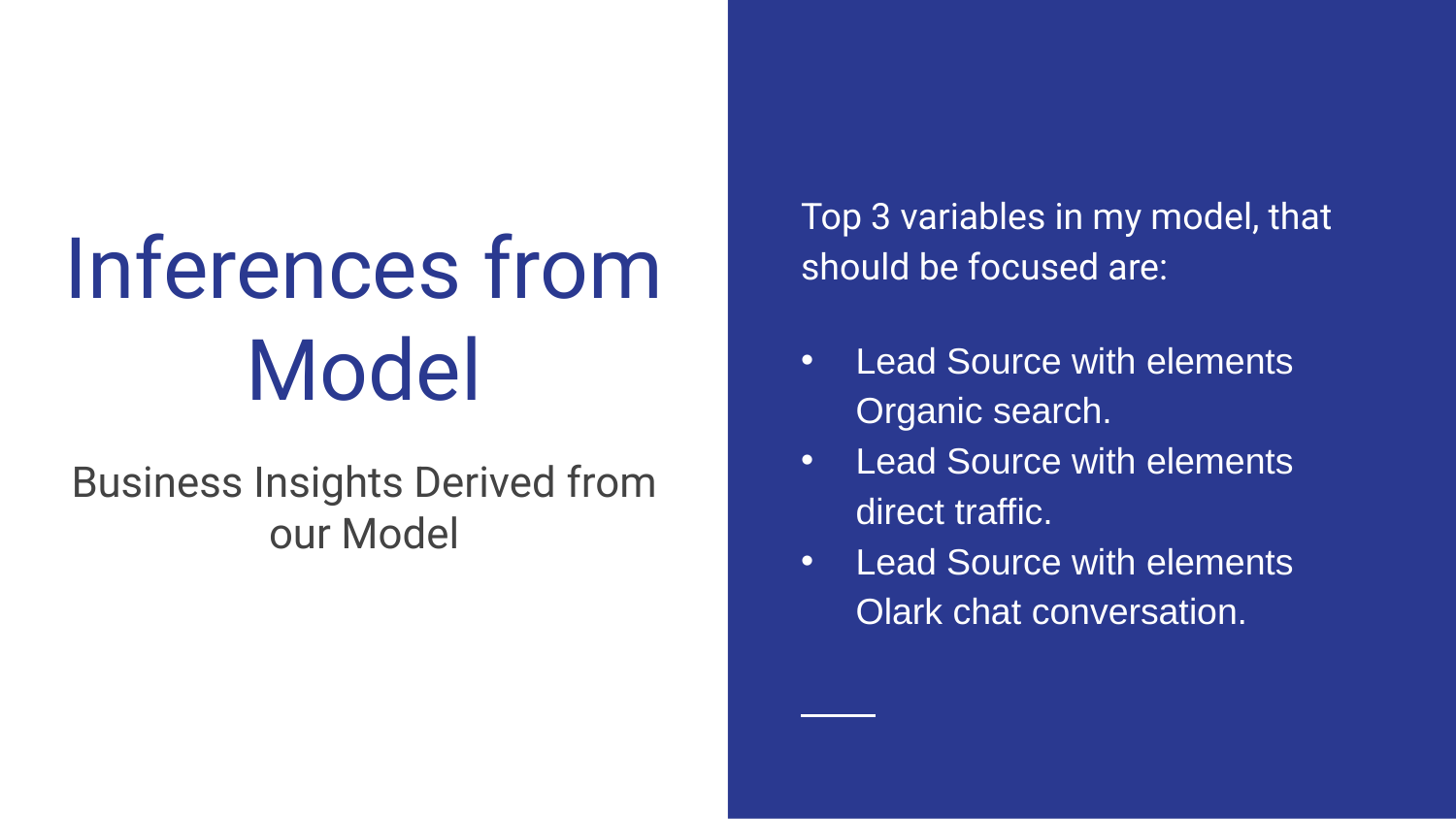

Top 3 variables in my model, that should be focused are:
Lead Source with elements Organic search.
Lead Source with elements direct traffic.
Lead Source with elements Olark chat conversation.
# Inferences from Model
Business Insights Derived from our Model